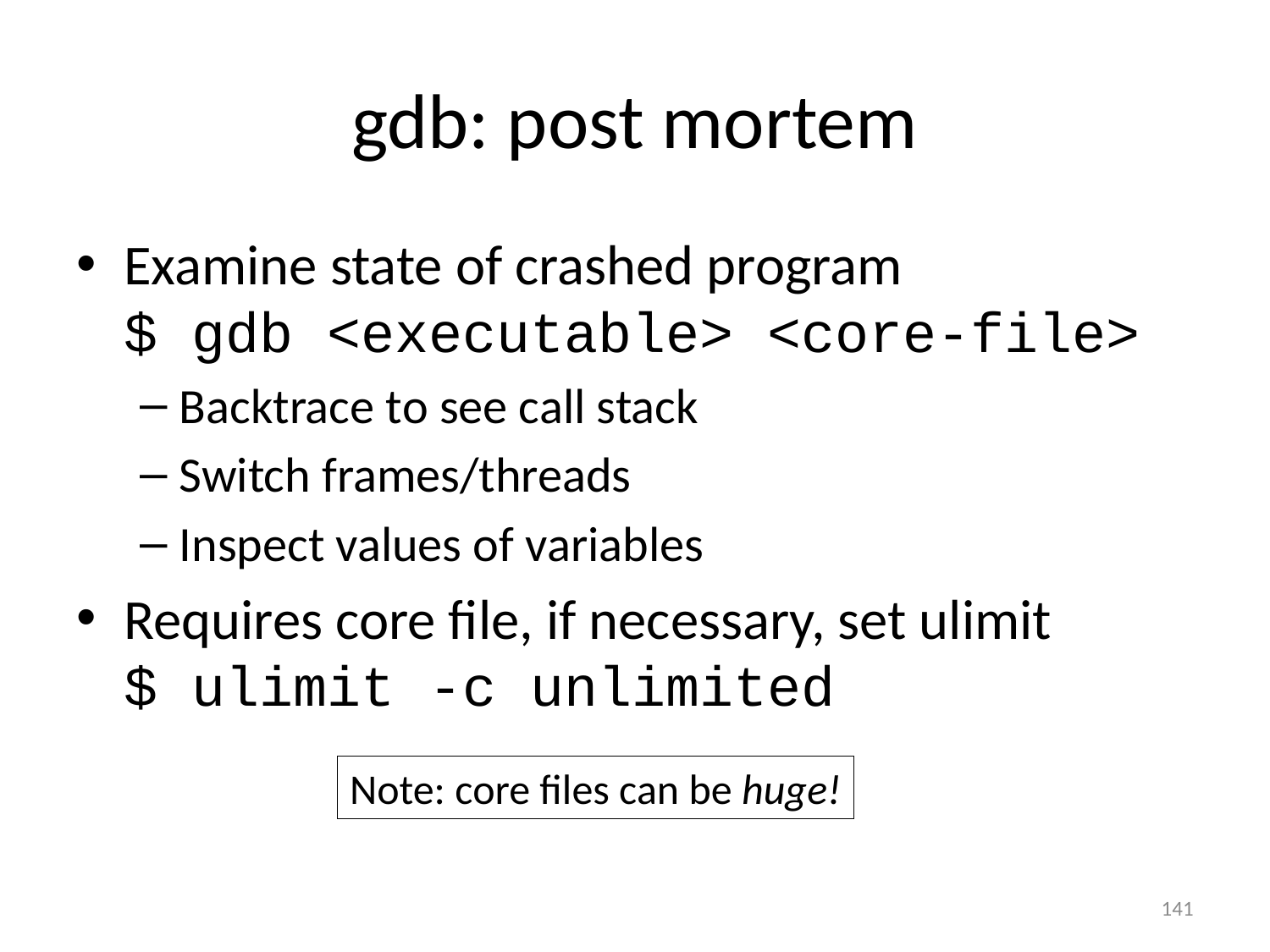

# gdb: post mortem
Examine state of crashed program
$ gdb <executable> <core-file>
Backtrace to see call stack
Switch frames/threads
Inspect values of variables
Requires core file, if necessary, set ulimit
$ ulimit -c unlimited
Note: core files can be huge!
141